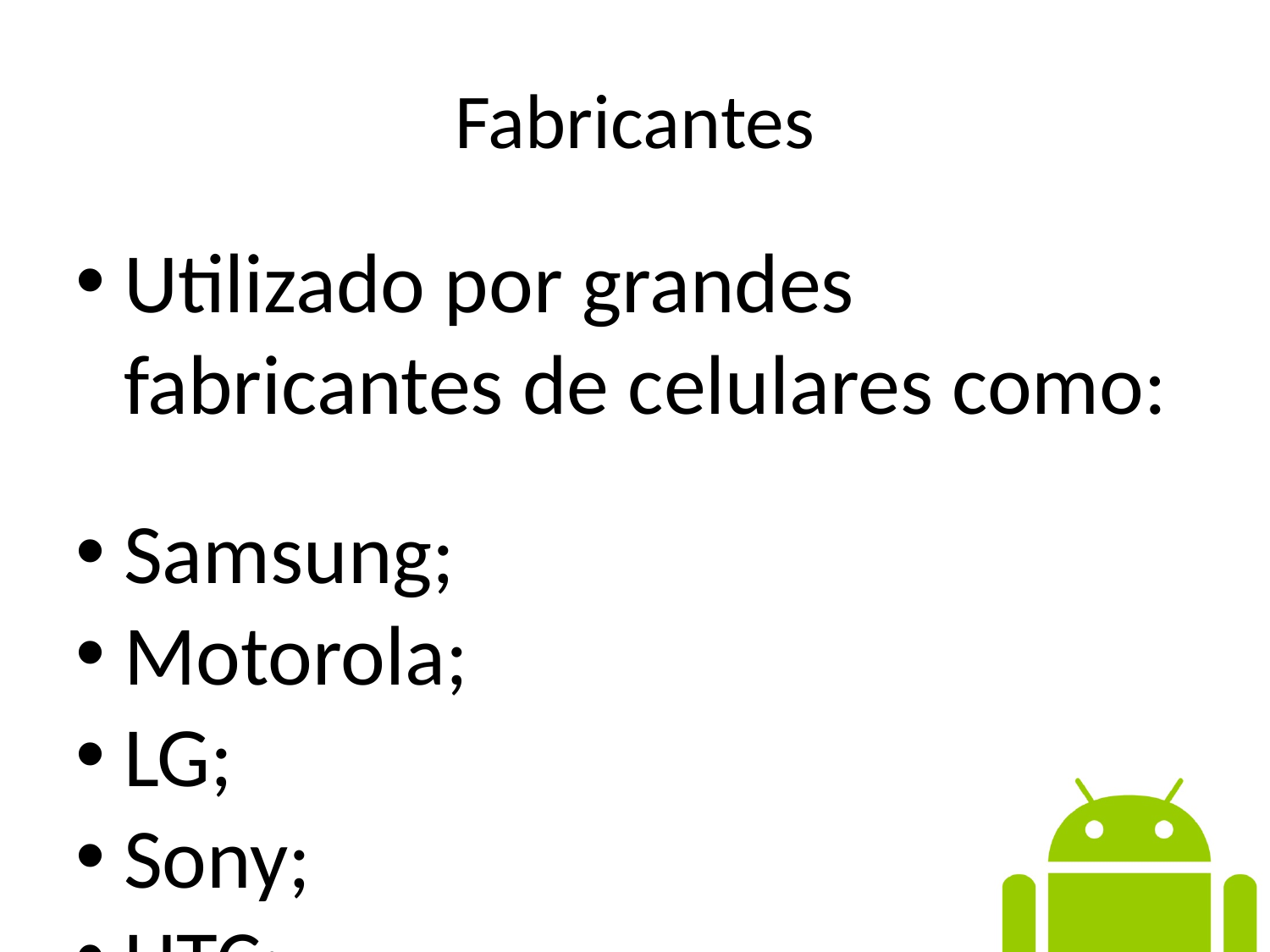

Fabricantes
Utilizado por grandes fabricantes de celulares como:

Samsung;
Motorola;
LG;
Sony;
HTC;
Positivo...(hahaha)